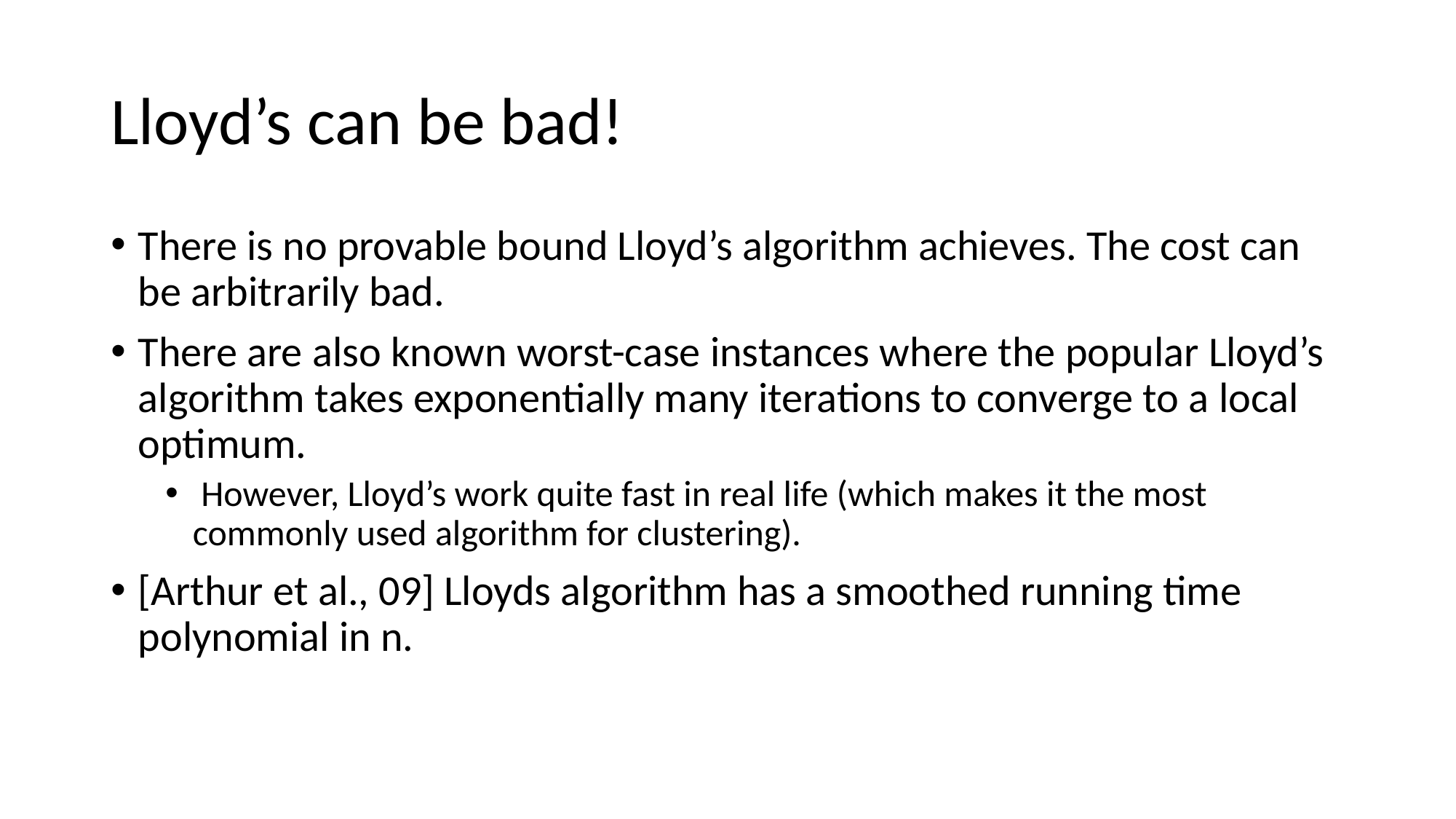

# Lloyd’s can be bad!
There is no provable bound Lloyd’s algorithm achieves. The cost can be arbitrarily bad.
There are also known worst-case instances where the popular Lloyd’s algorithm takes exponentially many iterations to converge to a local optimum.
 However, Lloyd’s work quite fast in real life (which makes it the most commonly used algorithm for clustering).
[Arthur et al., 09] Lloyds algorithm has a smoothed running time polynomial in n.